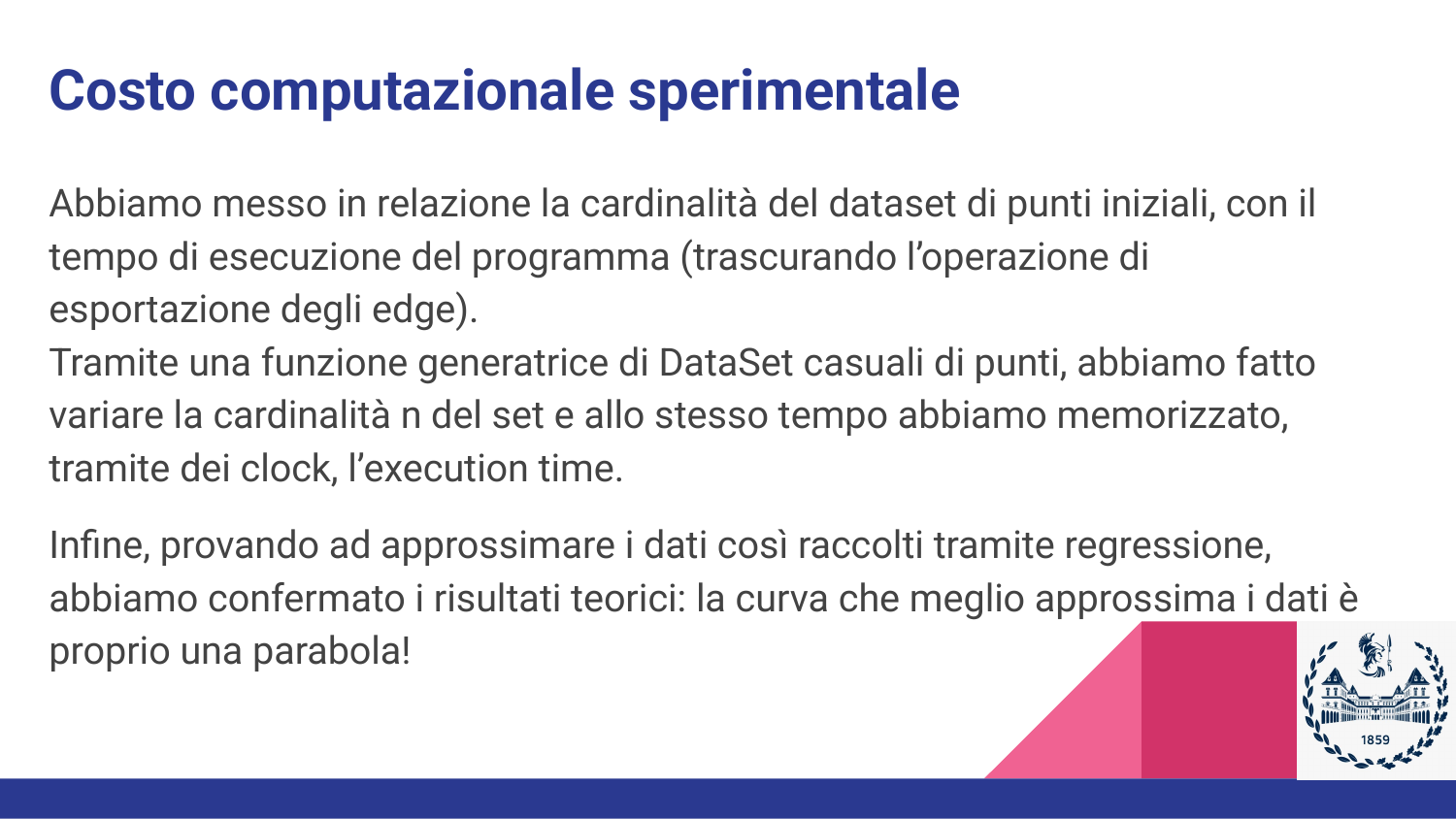

# Costo computazionale sperimentale
Abbiamo messo in relazione la cardinalità del dataset di punti iniziali, con il tempo di esecuzione del programma (trascurando l’operazione di esportazione degli edge).
Tramite una funzione generatrice di DataSet casuali di punti, abbiamo fatto variare la cardinalità n del set e allo stesso tempo abbiamo memorizzato, tramite dei clock, l’execution time.
Infine, provando ad approssimare i dati così raccolti tramite regressione, abbiamo confermato i risultati teorici: la curva che meglio approssima i dati è proprio una parabola!